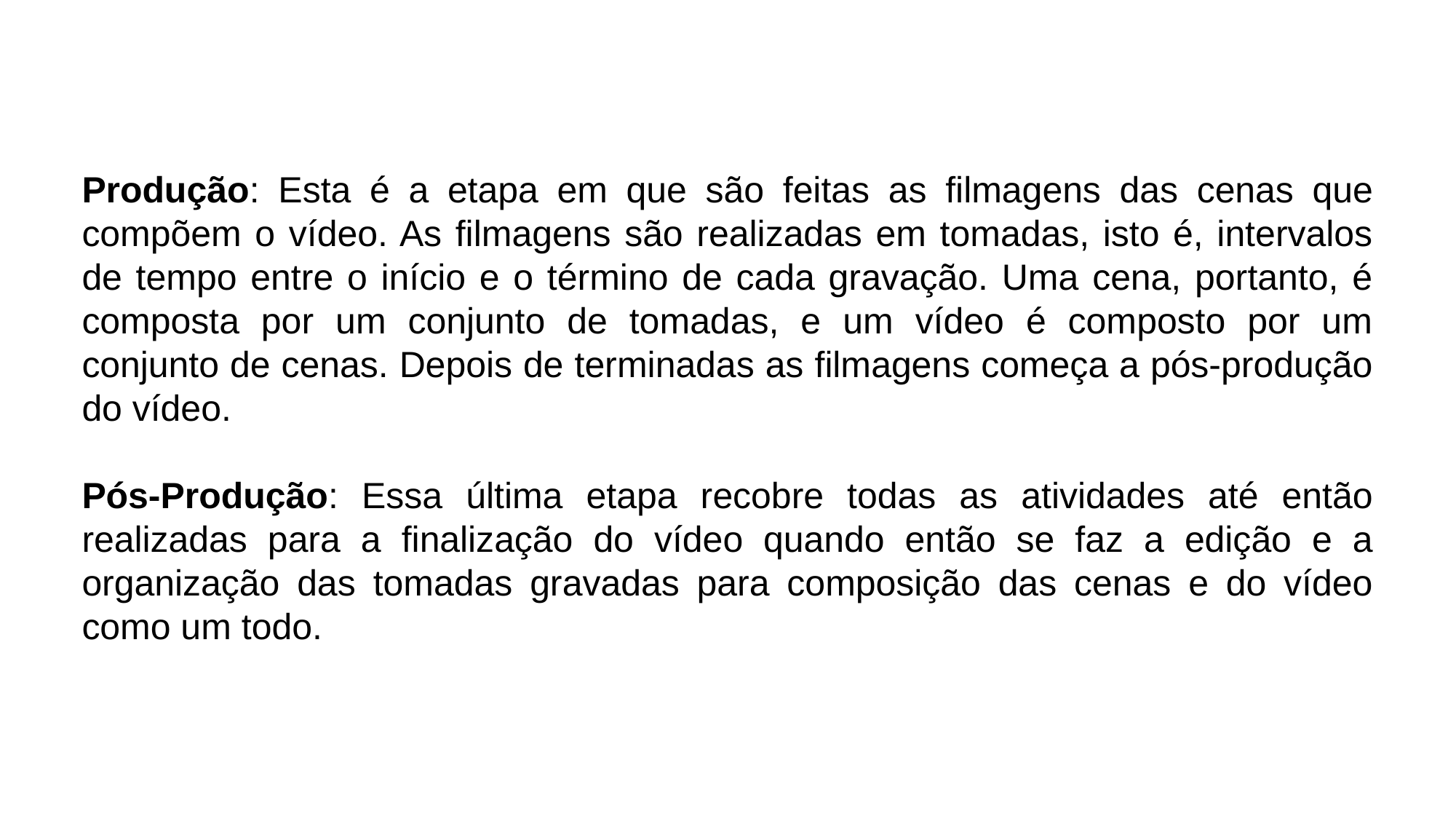

Produção: Esta é a etapa em que são feitas as filmagens das cenas que compõem o vídeo. As filmagens são realizadas em tomadas, isto é, intervalos de tempo entre o início e o término de cada gravação. Uma cena, portanto, é composta por um conjunto de tomadas, e um vídeo é composto por um conjunto de cenas. Depois de terminadas as filmagens começa a pós-produção do vídeo.

Pós-Produção: Essa última etapa recobre todas as atividades até então realizadas para a finalização do vídeo quando então se faz a edição e a organização das tomadas gravadas para composição das cenas e do vídeo como um todo.